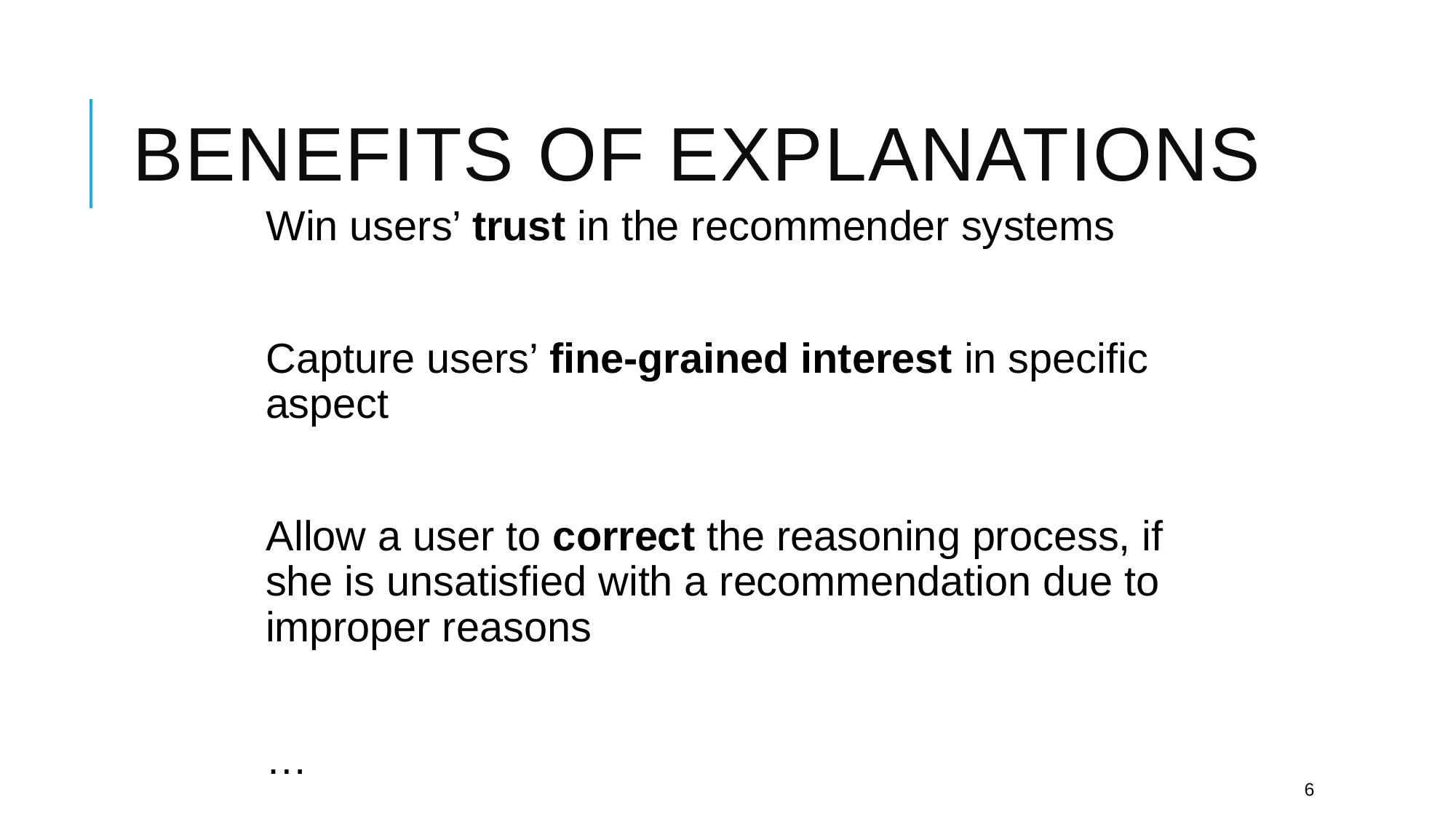

# Benefits of Explanations
Win users’ trust in the recommender systems

Capture users’ fine-grained interest in specific aspect

Allow a user to correct the reasoning process, if she is unsatisfied with a recommendation due to improper reasons

…

6